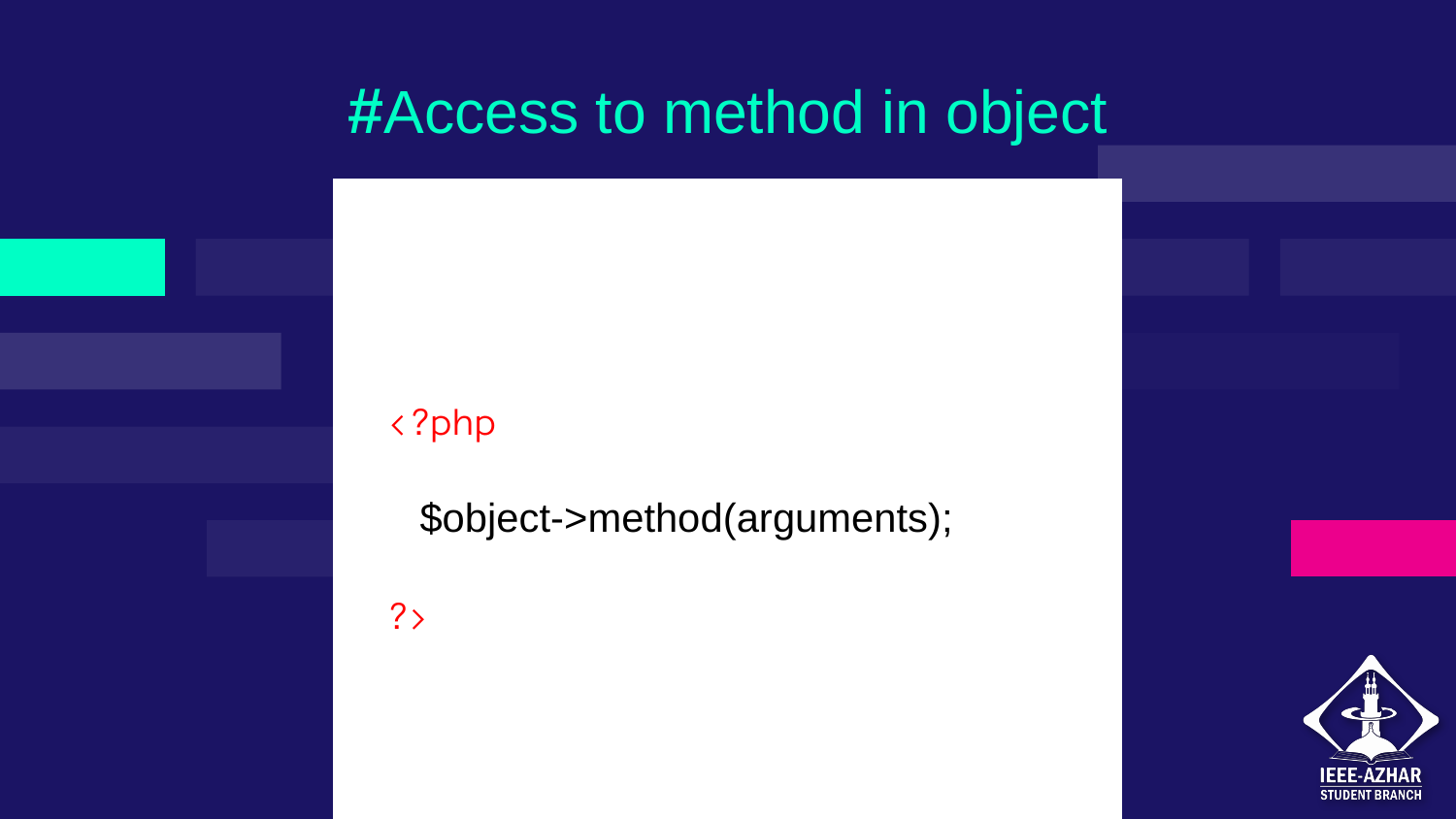

# #Access to method in object

<?php

    $object->method(arguments);
?>